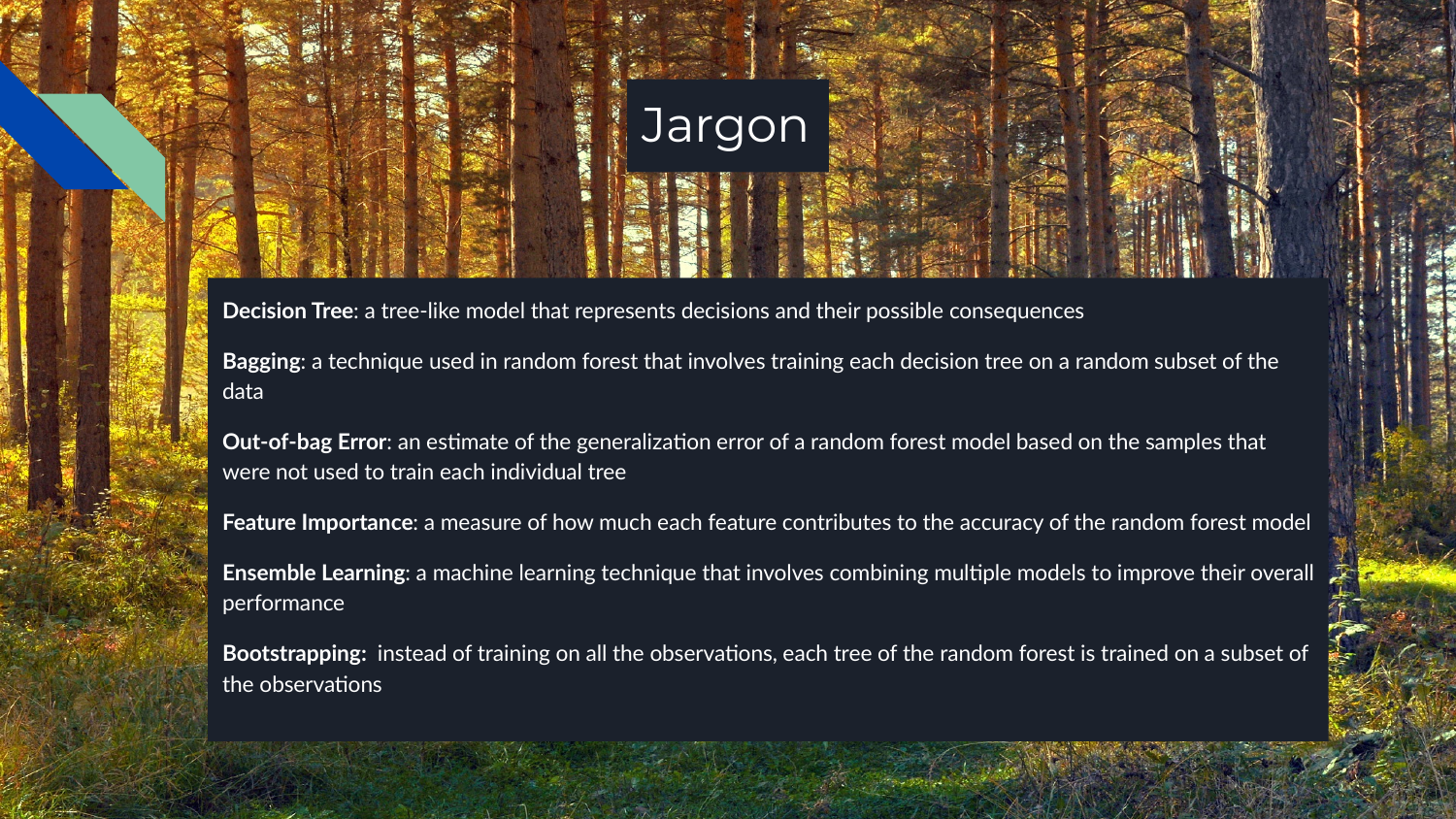

# Jargon
Decision Tree: a tree-like model that represents decisions and their possible consequences
Bagging: a technique used in random forest that involves training each decision tree on a random subset of the data
Out-of-bag Error: an estimate of the generalization error of a random forest model based on the samples that were not used to train each individual tree
Feature Importance: a measure of how much each feature contributes to the accuracy of the random forest model
Ensemble Learning: a machine learning technique that involves combining multiple models to improve their overall performance
Bootstrapping:  instead of training on all the observations, each tree of the random forest is trained on a subset of the observations